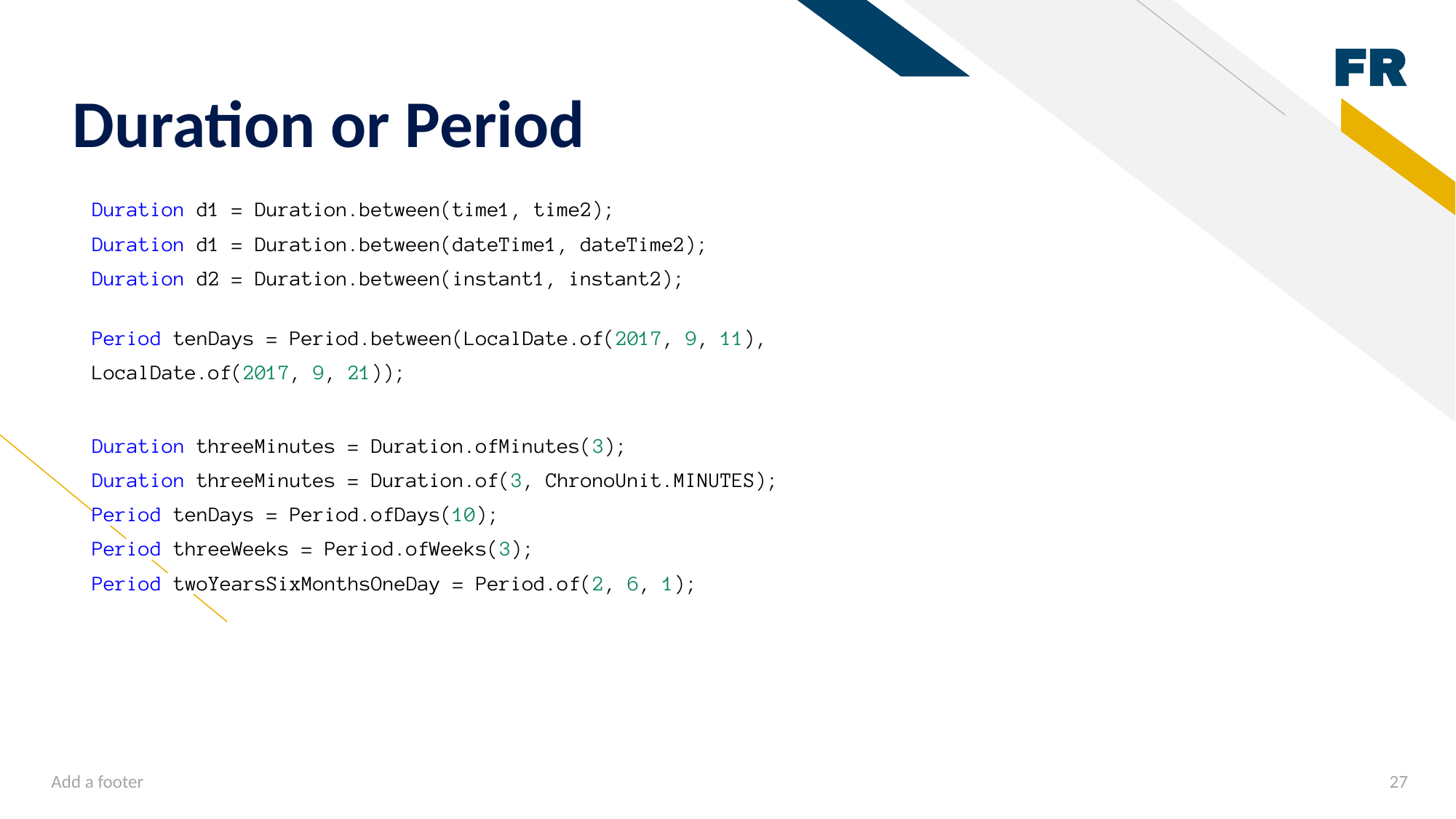

# Duration or Period
Duration d1 = Duration.between(time1, time2);
Duration d1 = Duration.between(dateTime1, dateTime2);
Duration d2 = Duration.between(instant1, instant2);

Period tenDays = Period.between(LocalDate.of(2017, 9, 11),
LocalDate.of(2017, 9, 21));
Duration threeMinutes = Duration.ofMinutes(3);
Duration threeMinutes = Duration.of(3, ChronoUnit.MINUTES);
Period tenDays = Period.ofDays(10);
Period threeWeeks = Period.ofWeeks(3);
Period twoYearsSixMonthsOneDay = Period.of(2, 6, 1);

Add a footer
27